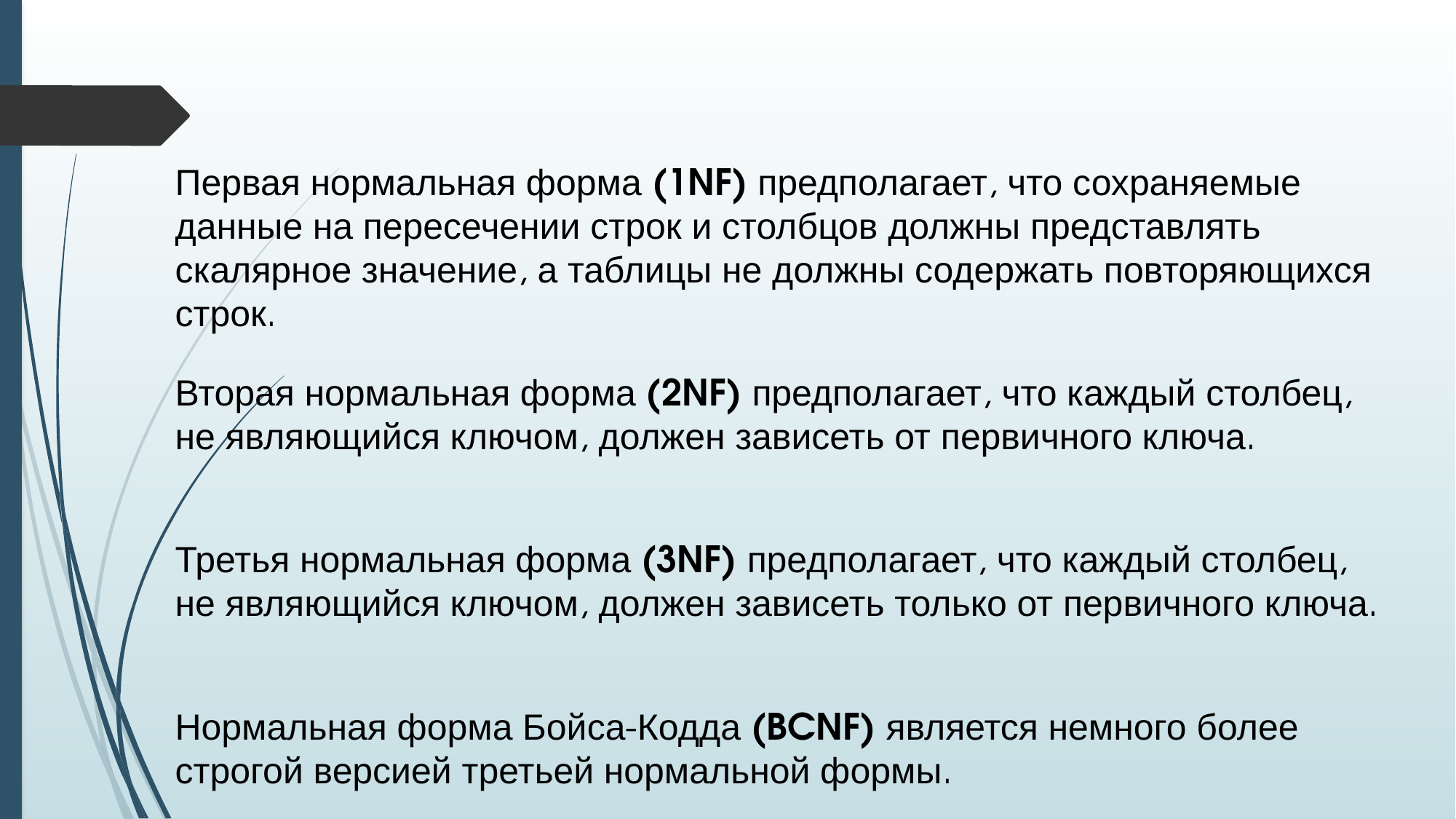

Первая нормальная форма (1NF) предполагает, что сохраняемые данные на пересечении строк и столбцов должны представлять скалярное значение, а таблицы не должны содержать повторяющихся строк.
Вторая нормальная форма (2NF) предполагает, что каждый столбец, не являющийся ключом, должен зависеть от первичного ключа.
Третья нормальная форма (3NF) предполагает, что каждый столбец, не являющийся ключом, должен зависеть только от первичного ключа.
Нормальная форма Бойса-Кодда (BCNF) является немного более строгой версией третьей нормальной формы.